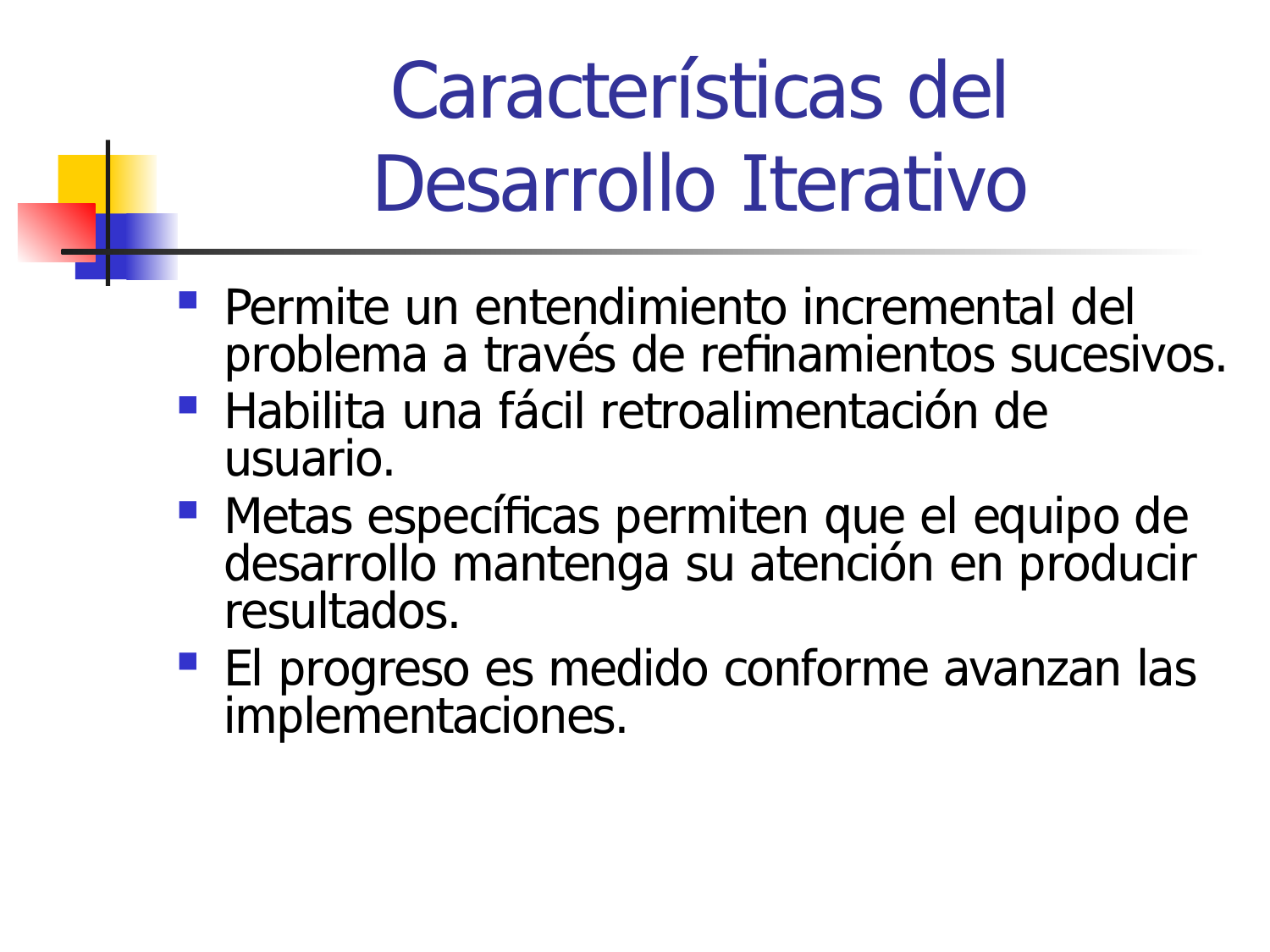

# Características del Desarrollo Iterativo
Permite un entendimiento incremental del problema a través de refinamientos sucesivos.
Habilita una fácil retroalimentación de usuario.
Metas específicas permiten que el equipo de desarrollo mantenga su atención en producir resultados.
El progreso es medido conforme avanzan las implementaciones.